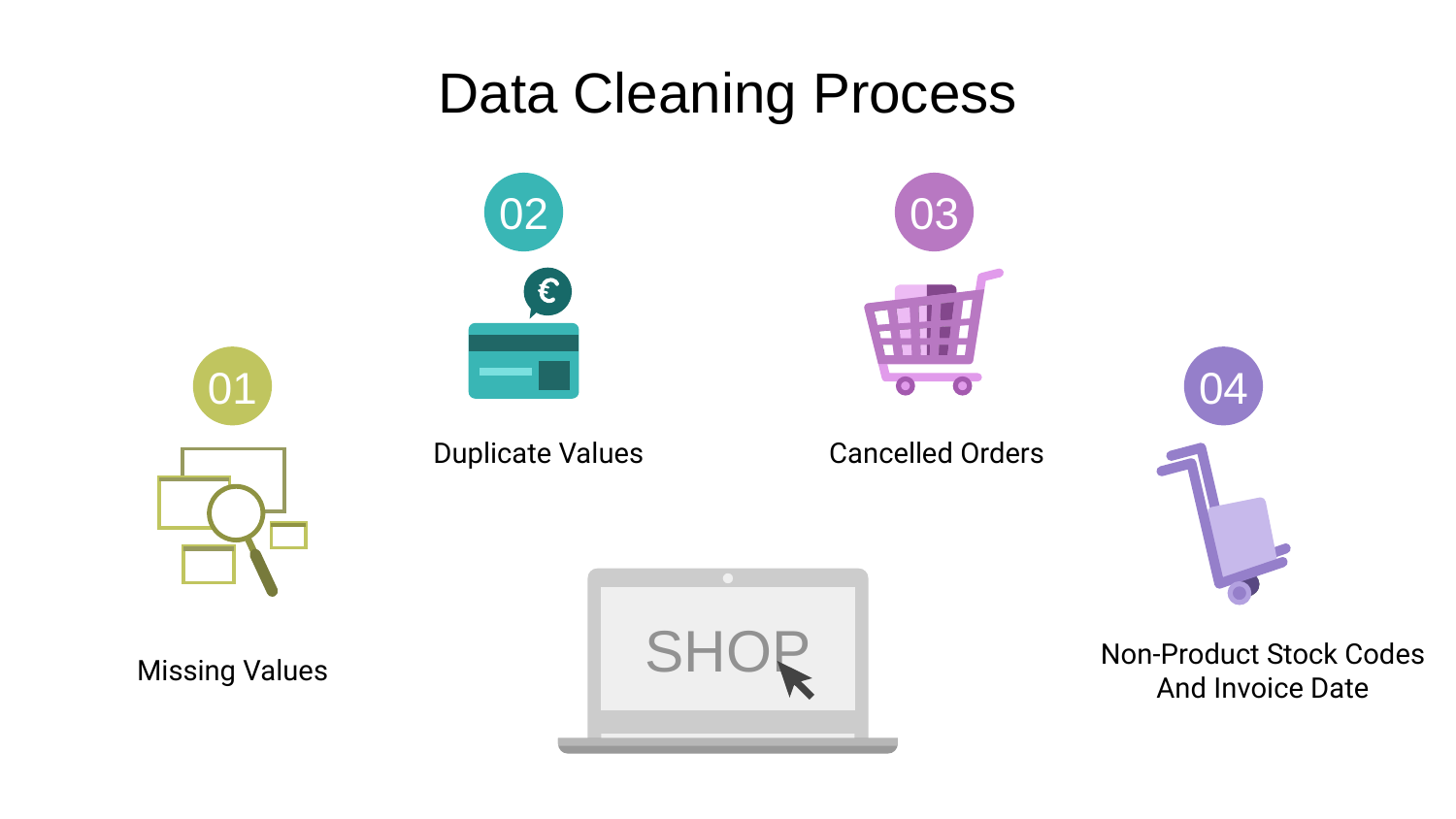

# Data Cleaning Process
02
03

01
04

Duplicate Values
Cancelled Orders

SHOP
Missing Values
Non-Product Stock Codes And Invoice Date